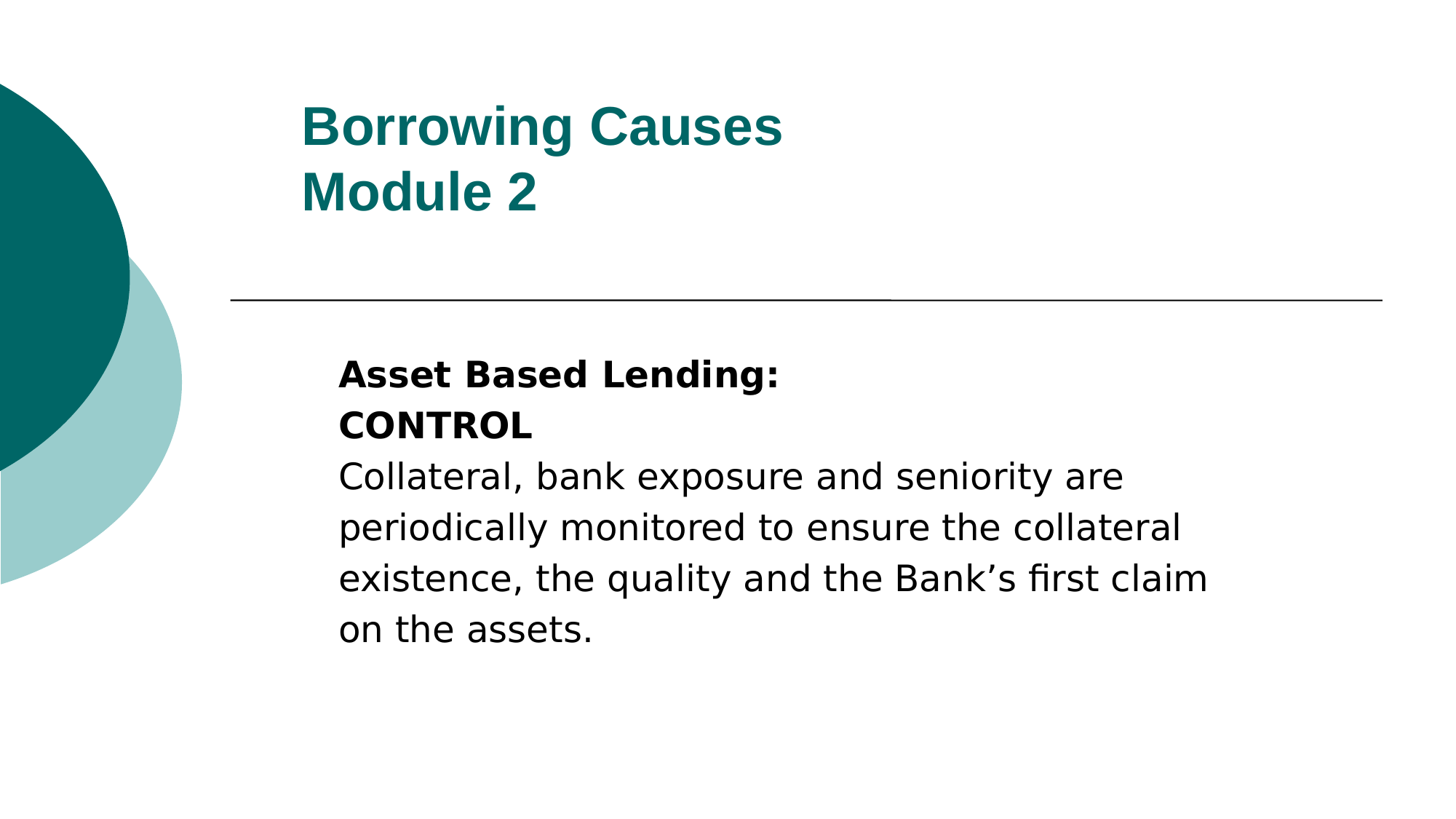

# Borrowing Causes Module 2
Asset Based Lending:
CONTROL
Collateral, bank exposure and seniority are
periodically monitored to ensure the collateral
existence, the quality and the Bank’s first claim
on the assets.